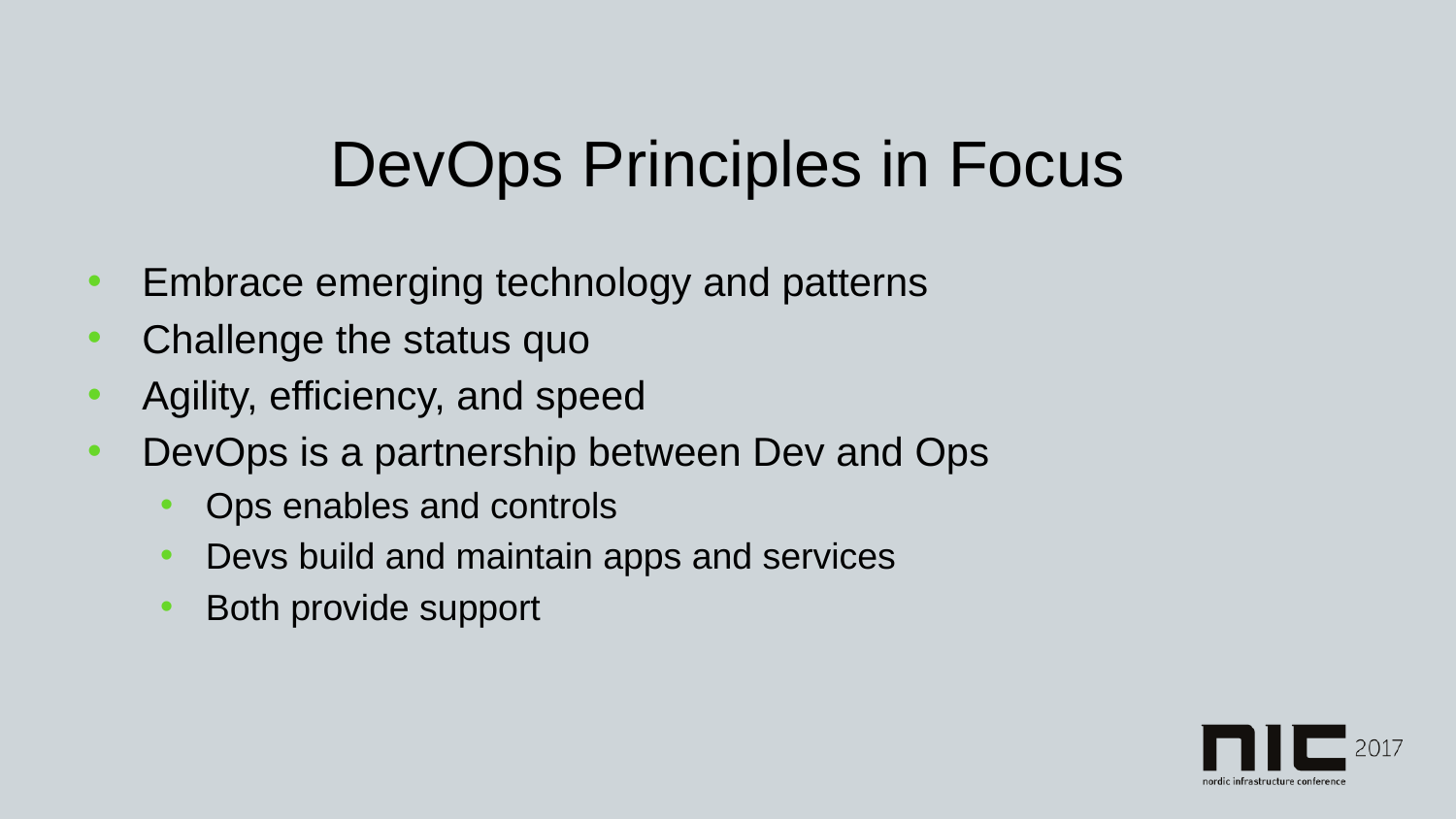

# DevOps Principles in Focus
Embrace emerging technology and patterns
Challenge the status quo
Agility, efficiency, and speed
DevOps is a partnership between Dev and Ops
Ops enables and controls
Devs build and maintain apps and services
Both provide support